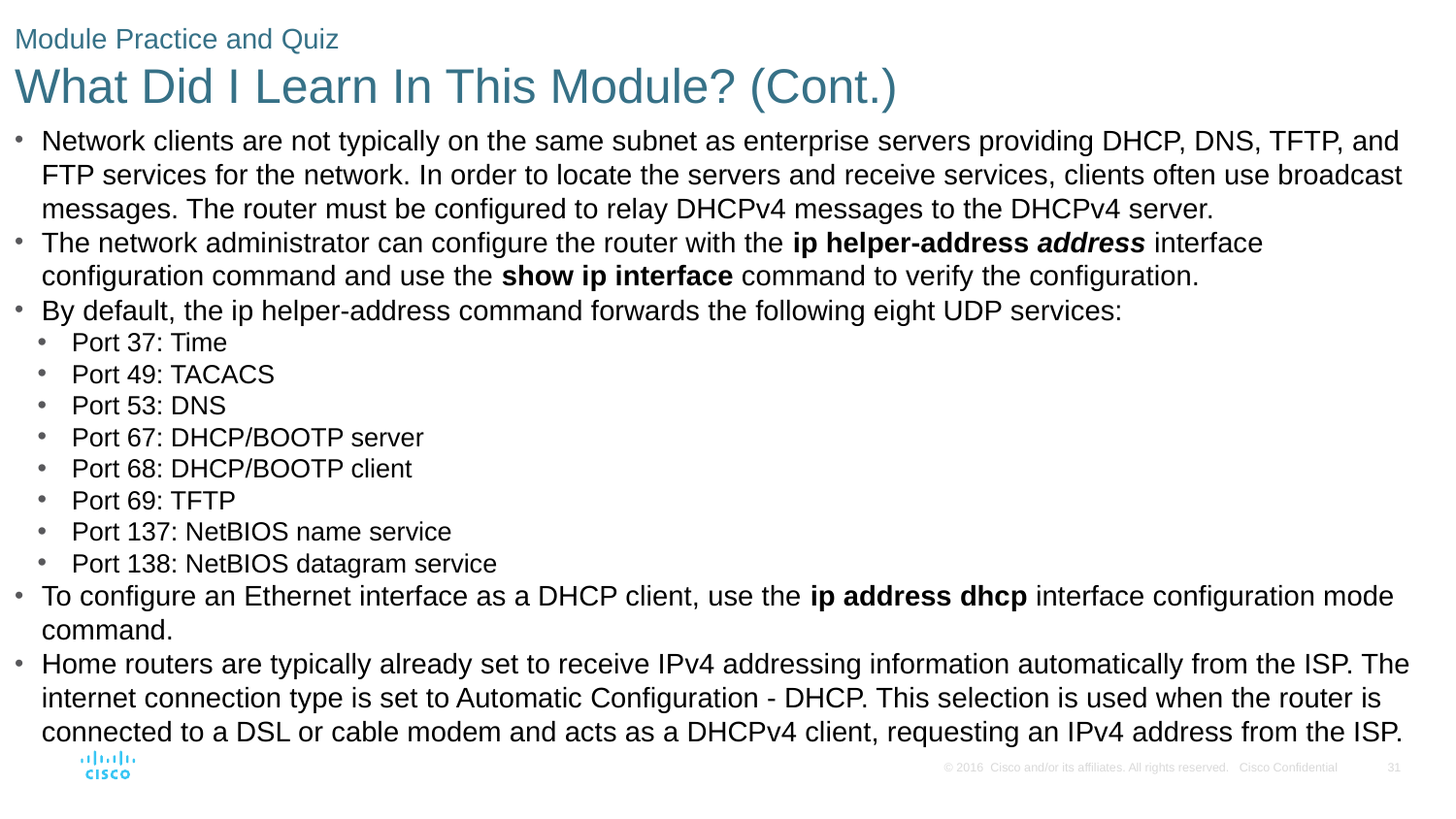

# Module Practice and Quiz What Did I Learn In This Module? (Cont.)
Network clients are not typically on the same subnet as enterprise servers providing DHCP, DNS, TFTP, and FTP services for the network. In order to locate the servers and receive services, clients often use broadcast messages. The router must be configured to relay DHCPv4 messages to the DHCPv4 server.
The network administrator can configure the router with the ip helper-address address interface configuration command and use the show ip interface command to verify the configuration.
By default, the ip helper-address command forwards the following eight UDP services:
Port 37: Time
Port 49: TACACS
Port 53: DNS
Port 67: DHCP/BOOTP server
Port 68: DHCP/BOOTP client
Port 69: TFTP
Port 137: NetBIOS name service
Port 138: NetBIOS datagram service
To configure an Ethernet interface as a DHCP client, use the ip address dhcp interface configuration mode command.
Home routers are typically already set to receive IPv4 addressing information automatically from the ISP. The internet connection type is set to Automatic Configuration - DHCP. This selection is used when the router is connected to a DSL or cable modem and acts as a DHCPv4 client, requesting an IPv4 address from the ISP.